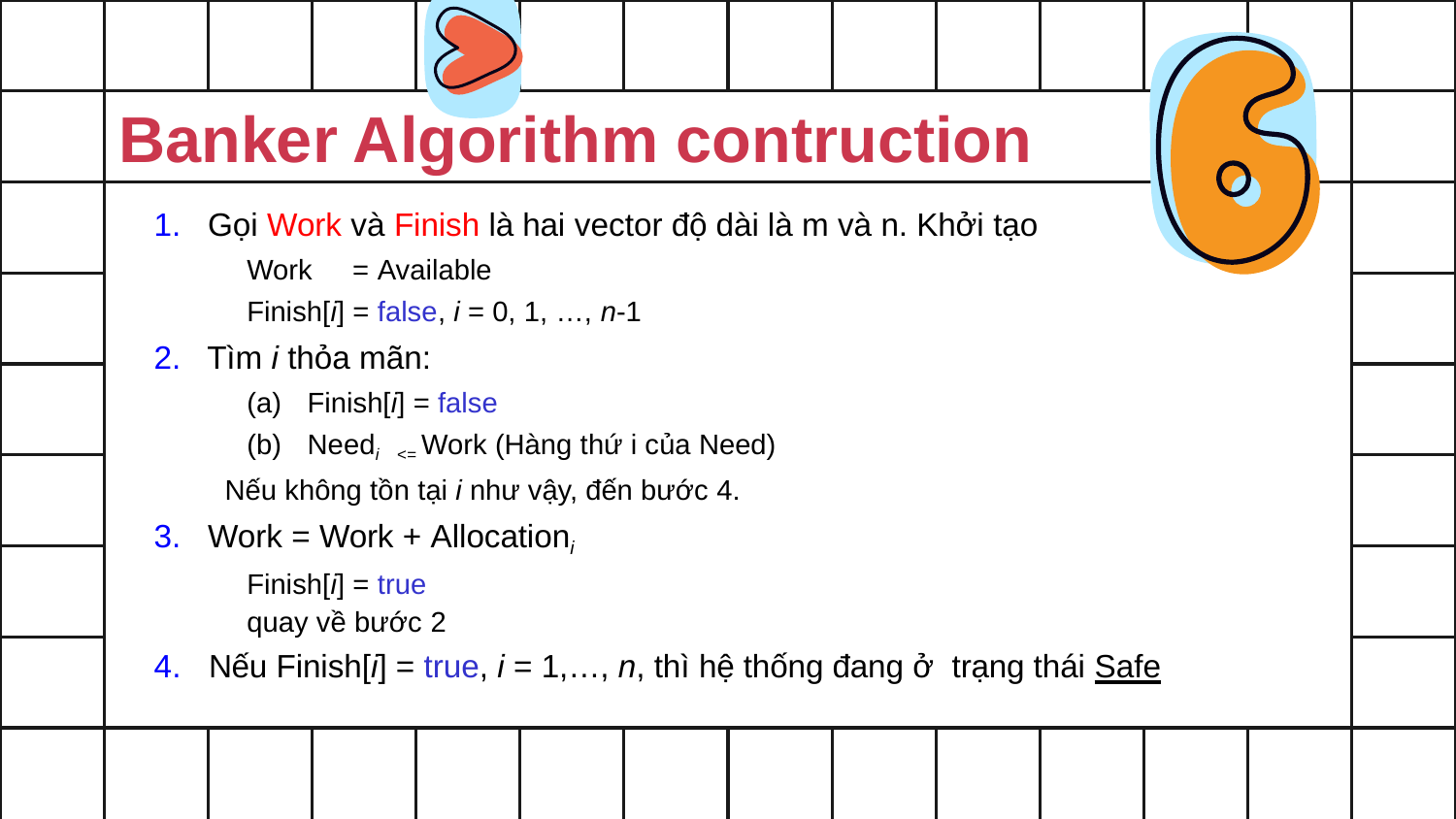

Banker Algorithm contruction
Gọi Work và Finish là hai vector độ dài là m và n. Khởi tạo
Work     = Available
Finish[i] = false, i = 0, 1, …, n-1
Tìm i thỏa mãn:
Finish[i] = false
Needi   <= Work (Hàng thứ i của Need)
Nếu không tồn tại i như vậy, đến bước 4.
Work = Work + Allocationi
Finish[i] = true  quay về bước 2
Nếu Finish[i] = true, i = 1,…, n, thì hệ thống đang ở  trạng thái Safe